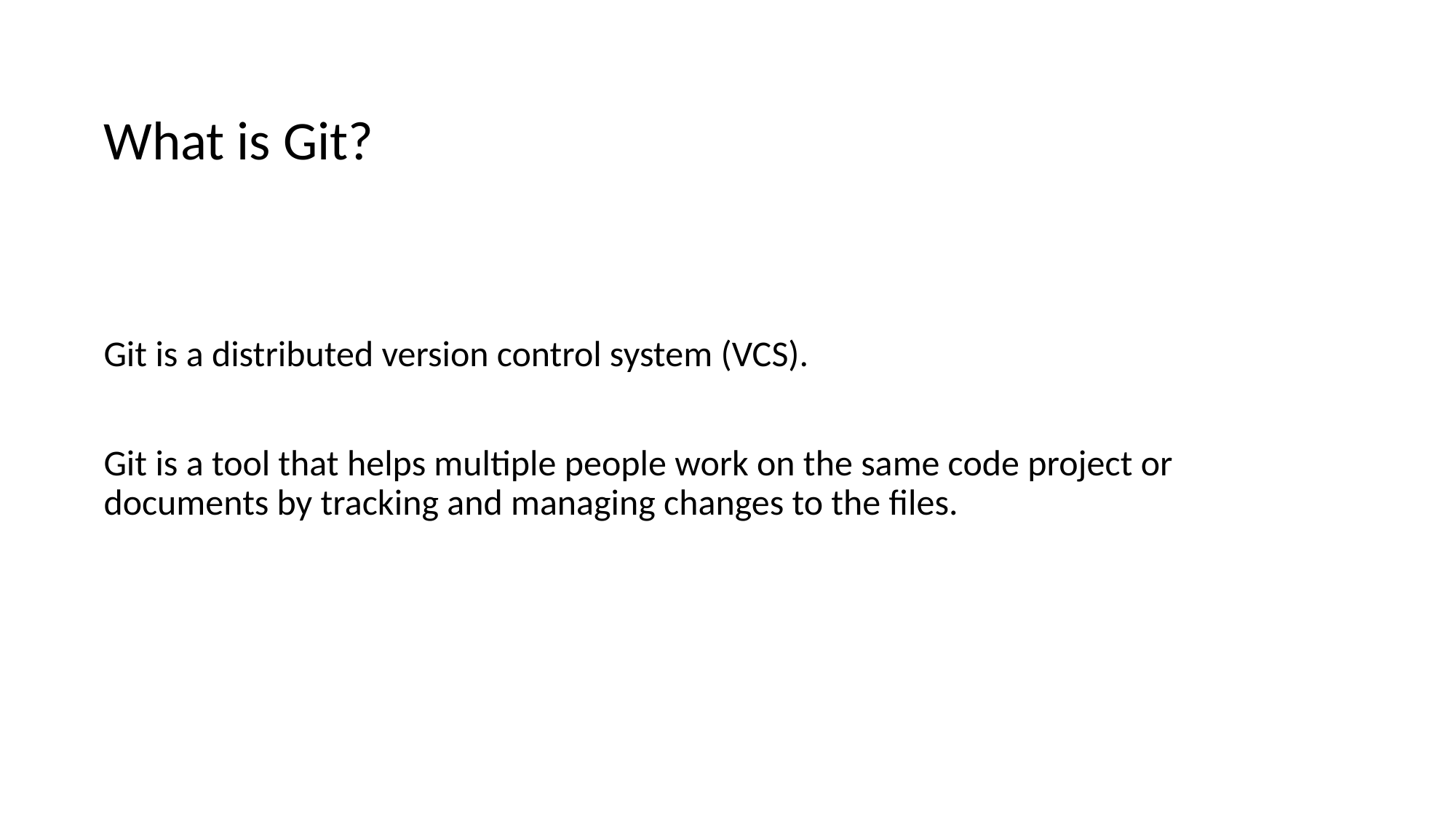

What is Git?

Git is a distributed version control system (VCS).

Git is a tool that helps multiple people work on the same code project or documents by tracking and managing changes to the files.